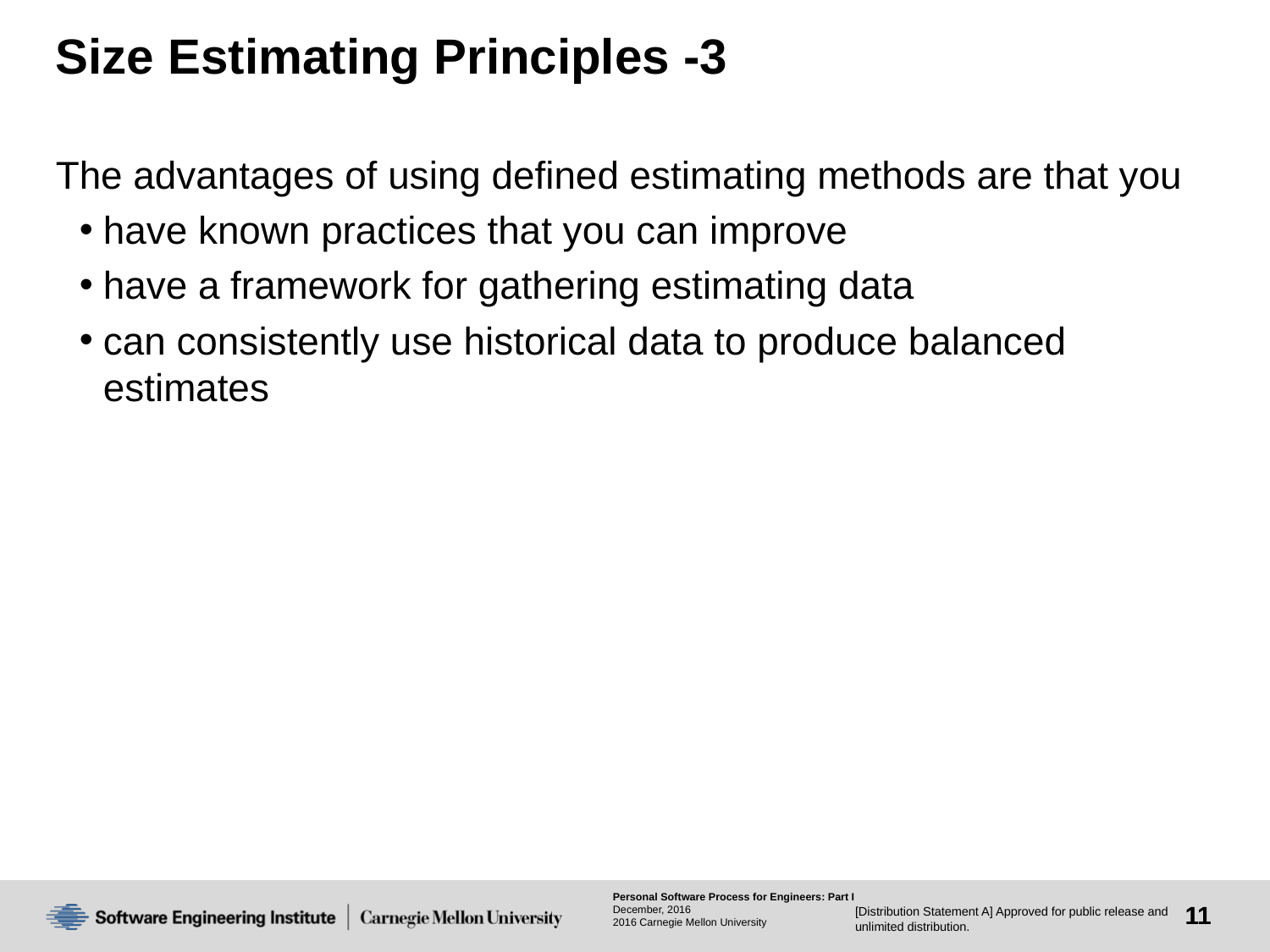

# Size Estimating Principles -3
The advantages of using defined estimating methods are that you
have known practices that you can improve
have a framework for gathering estimating data
can consistently use historical data to produce balanced estimates